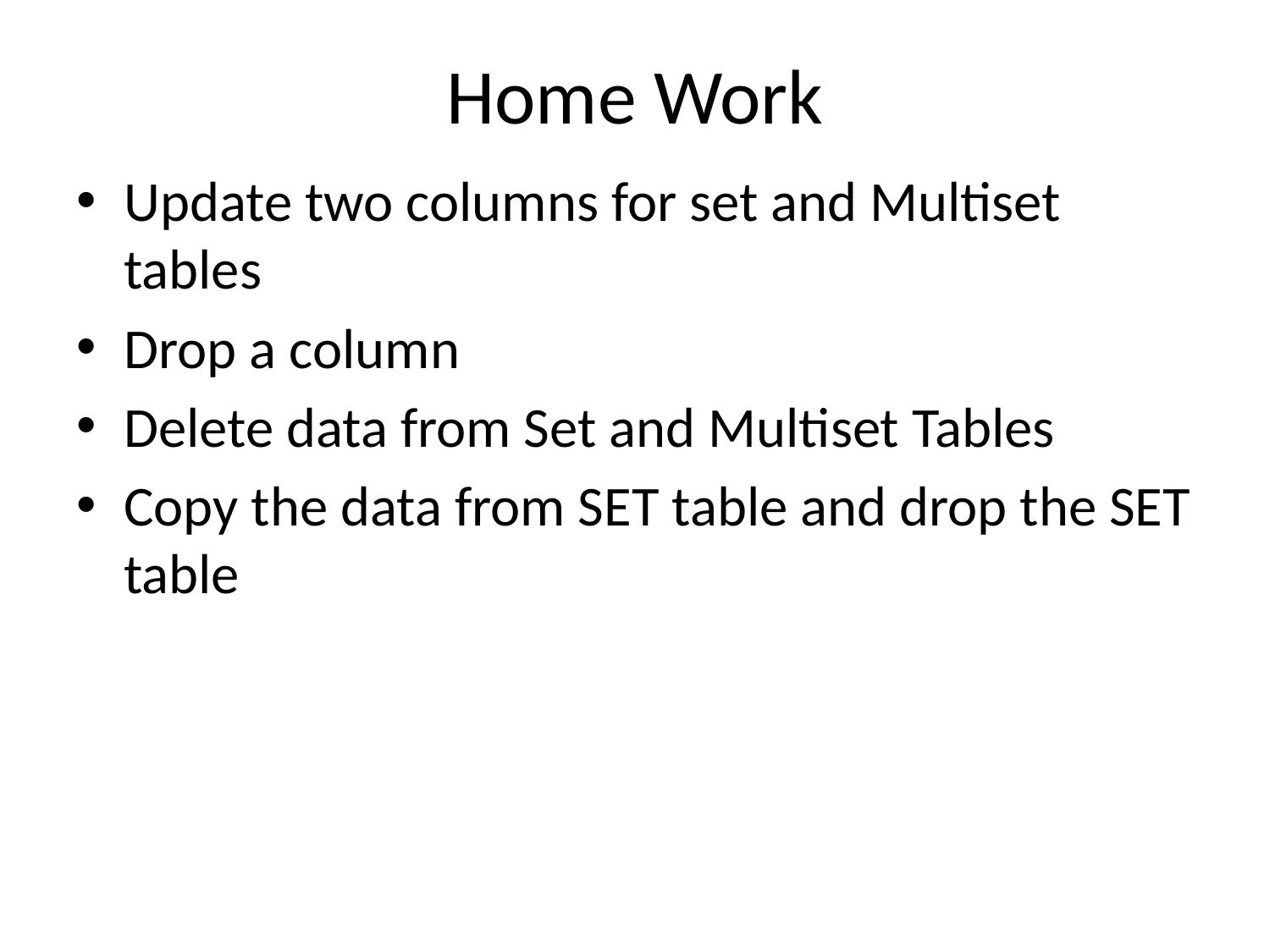

# Home Work
Update two columns for set and Multiset tables
Drop a column
Delete data from Set and Multiset Tables
Copy the data from SET table and drop the SET table